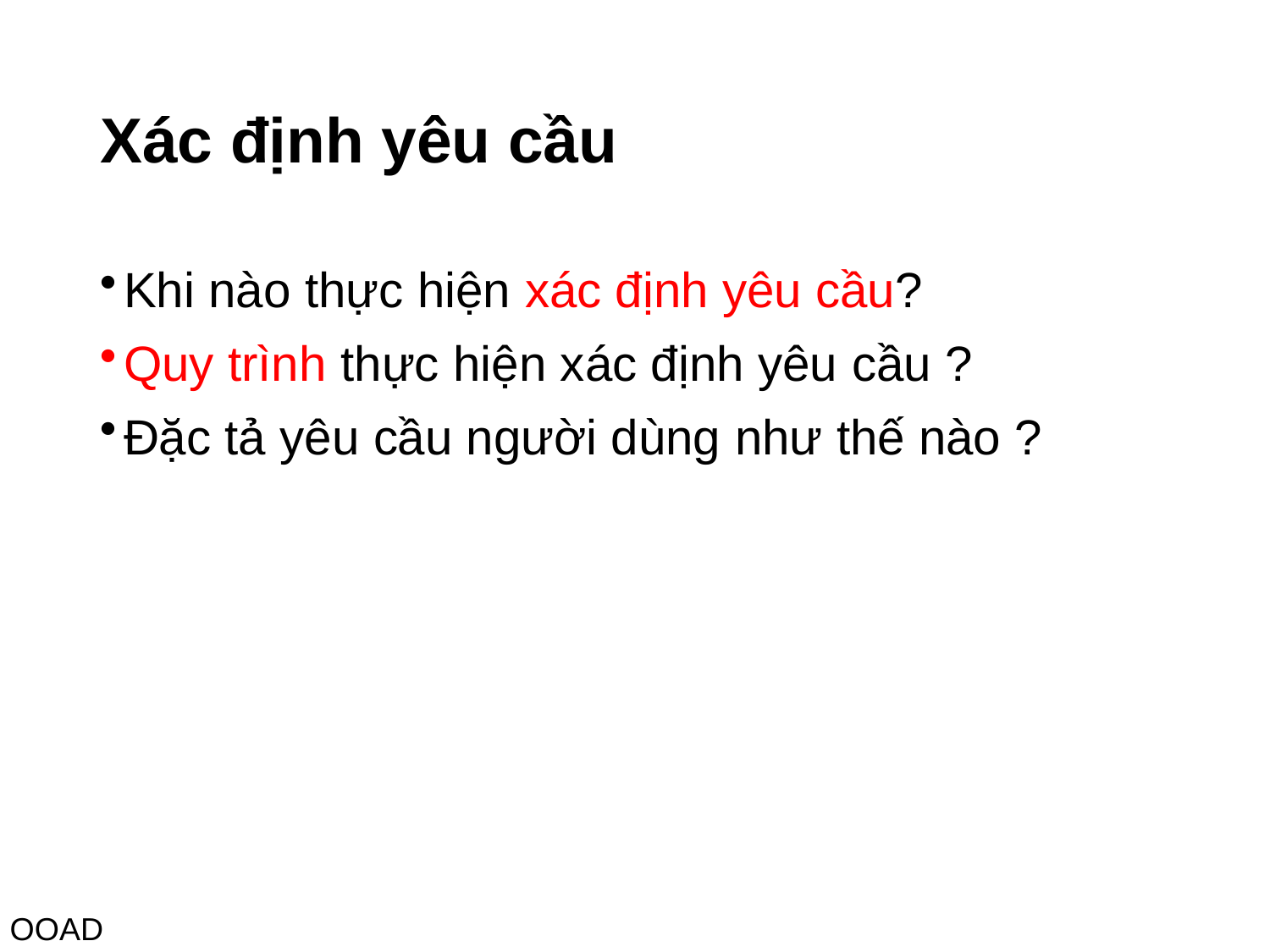

# Xác định yêu cầu
Khi nào thực hiện xác định yêu cầu?
Quy trình thực hiện xác định yêu cầu ?
Đặc tả yêu cầu người dùng như thế nào ?
OOAD